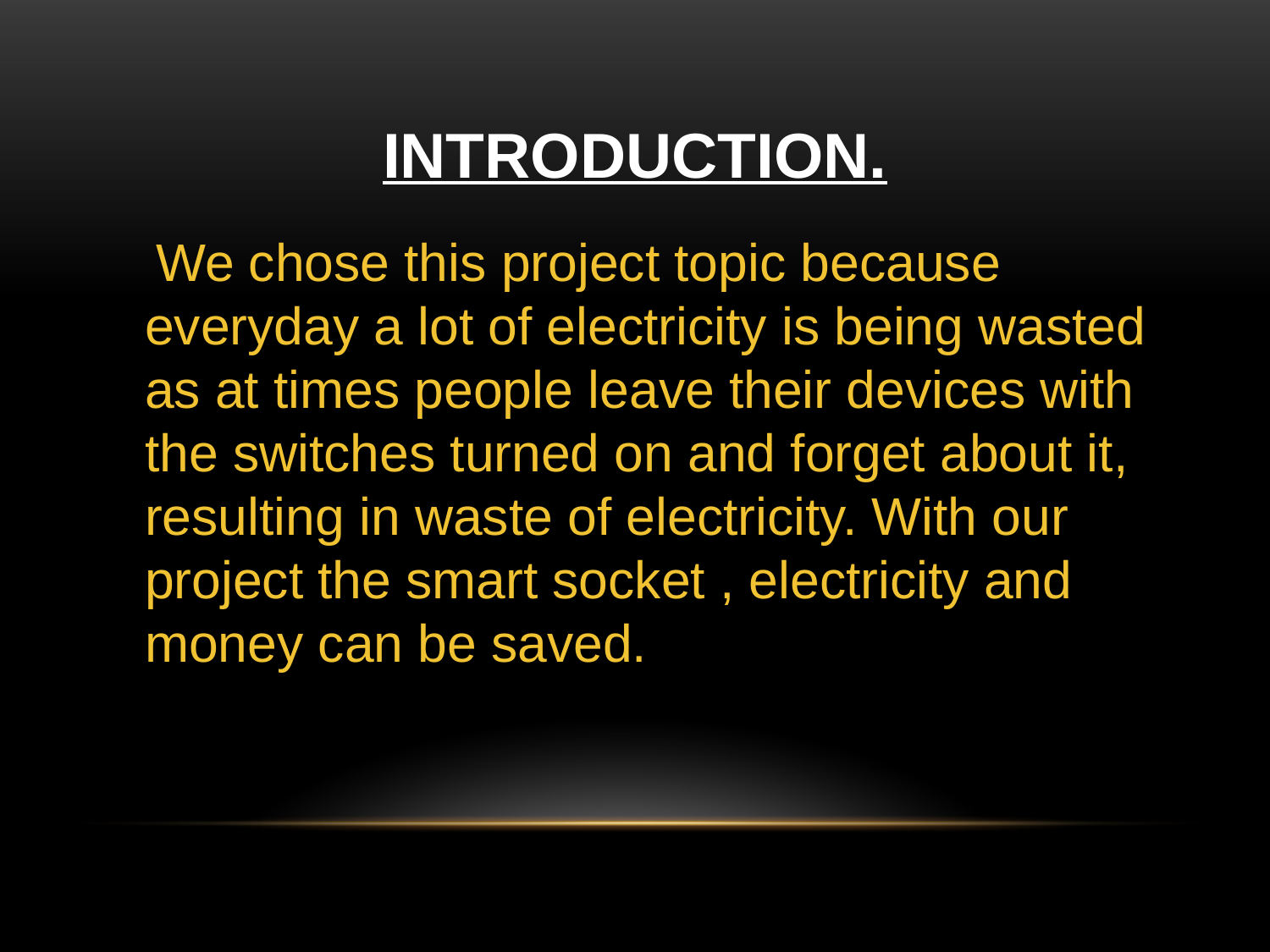

# INTRODUCTION.
   We chose this project topic because everyday a lot of electricity is being wasted as at times people leave their devices with the switches turned on and forget about it, resulting in waste of electricity. With our project the smart socket , electricity and money can be saved.